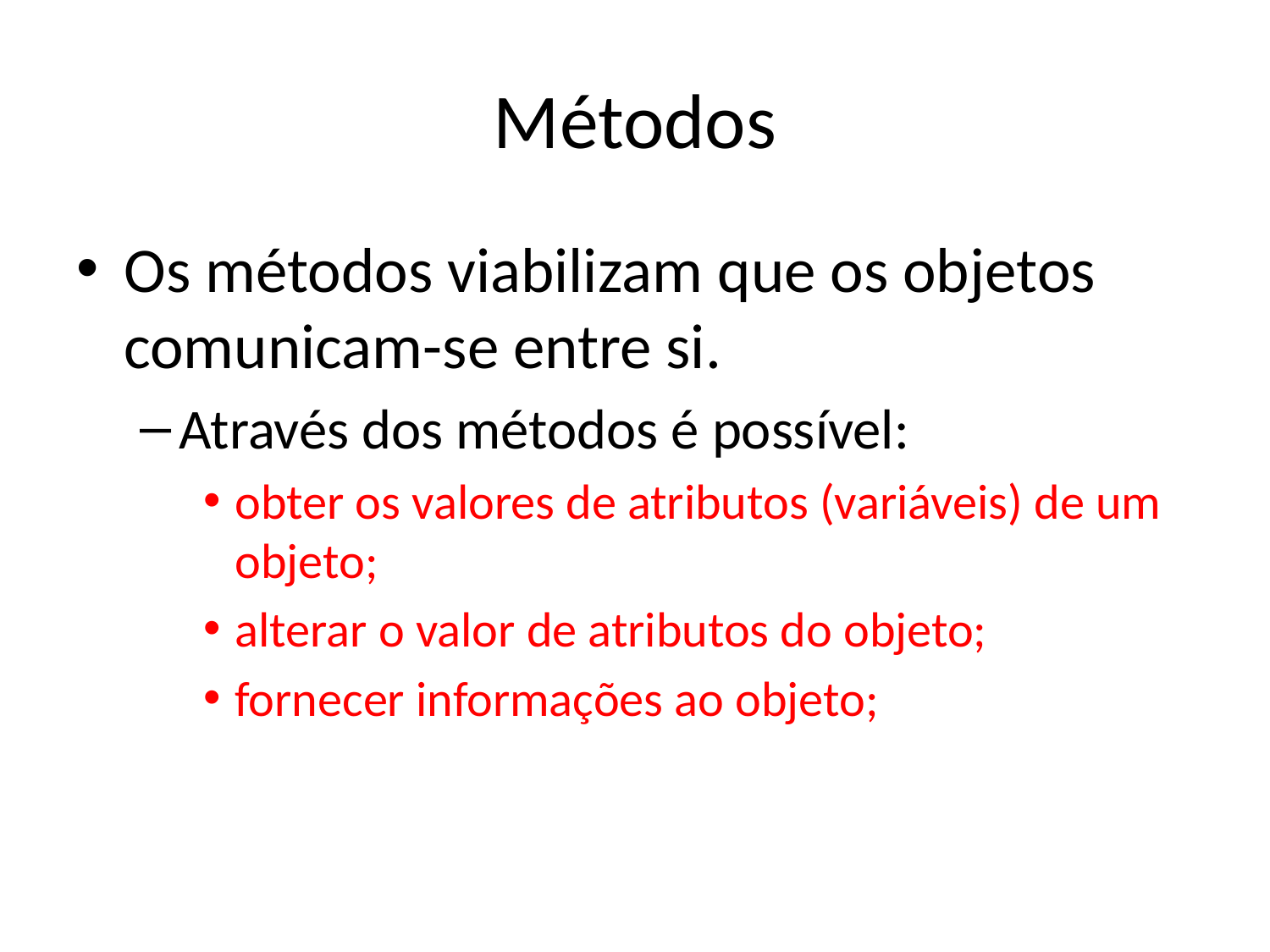

# Métodos
Os métodos viabilizam que os objetos comunicam-se entre si.
Através dos métodos é possível:
obter os valores de atributos (variáveis) de um objeto;
alterar o valor de atributos do objeto;
fornecer informações ao objeto;